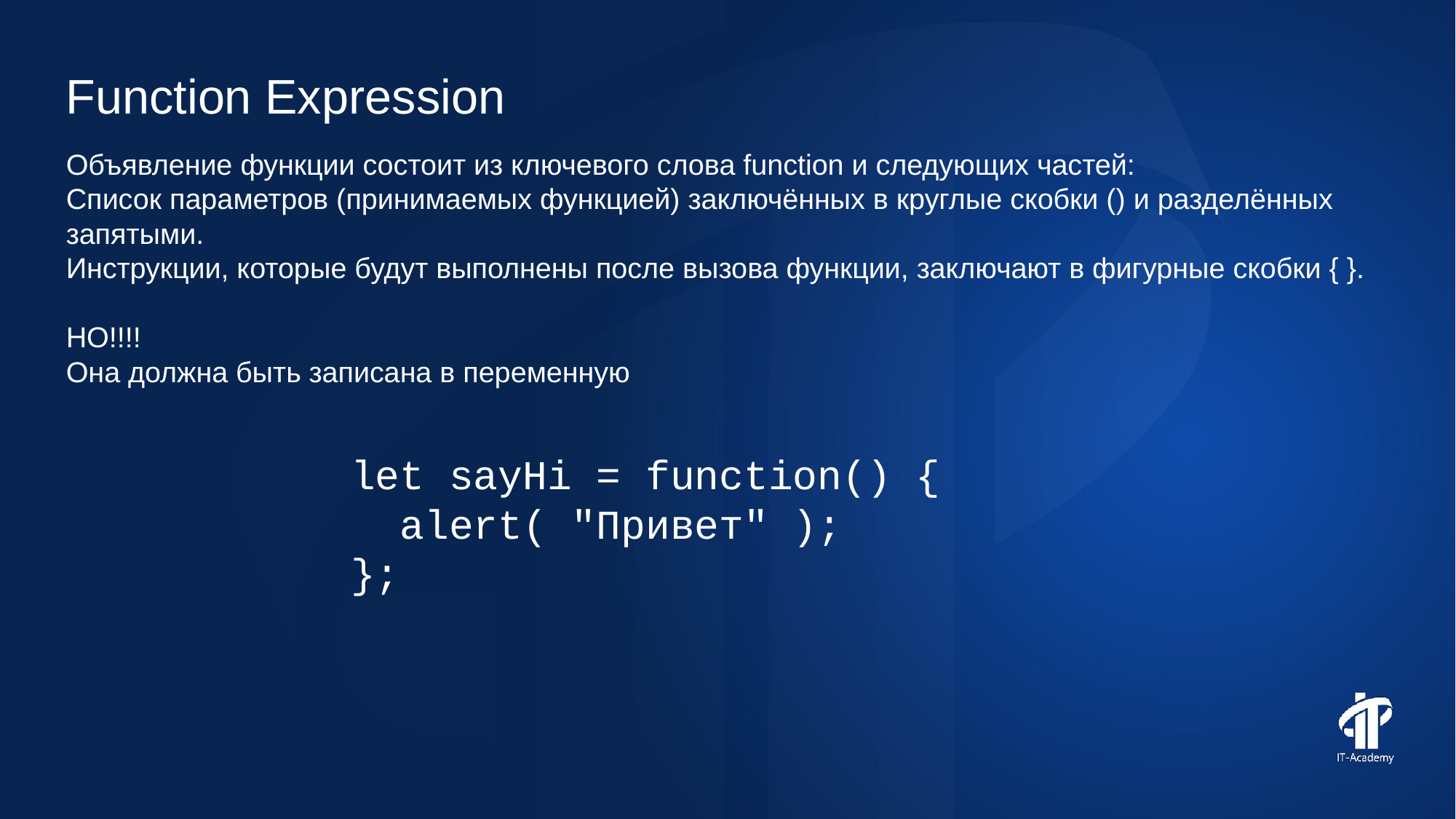

Function Expression
Объявление функции состоит из ключевого слова function и следующих частей:
Список параметров (принимаемых функцией) заключённых в круглые скобки () и разделённых запятыми.
Инструкции, которые будут выполнены после вызова функции, заключают в фигурные скобки { }.

НО!!!!
Она должна быть записана в переменную
let sayHi = function() {
  alert( "Привет" );
};